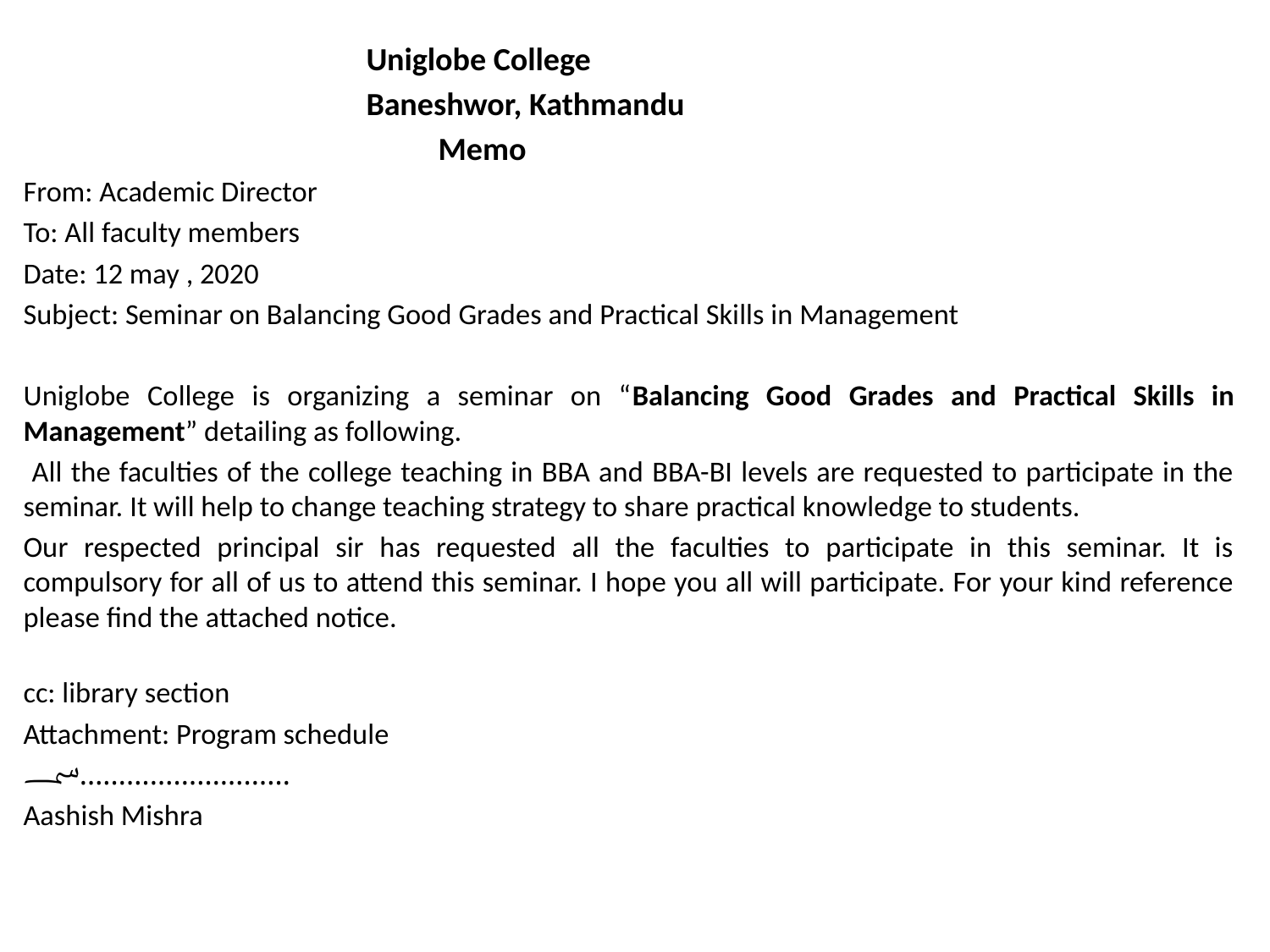

Uniglobe College
Baneshwor, Kathmandu
          Memo
From: Academic Director
To: All faculty members
Date: 12 may , 2020
Subject: Seminar on Balancing Good Grades and Practical Skills in Management

Uniglobe College is organizing a seminar on “Balancing Good Grades and Practical Skills in Management” detailing as following.
 All the faculties of the college teaching in BBA and BBA-BI levels are requested to participate in the seminar. It will help to change teaching strategy to share practical knowledge to students.
Our respected principal sir has requested all the faculties to participate in this seminar. It is compulsory for all of us to attend this seminar. I hope you all will participate. For your kind reference please find the attached notice.
cc: library section
Attachment: Program schedule
؄………………………
Aashish Mishra